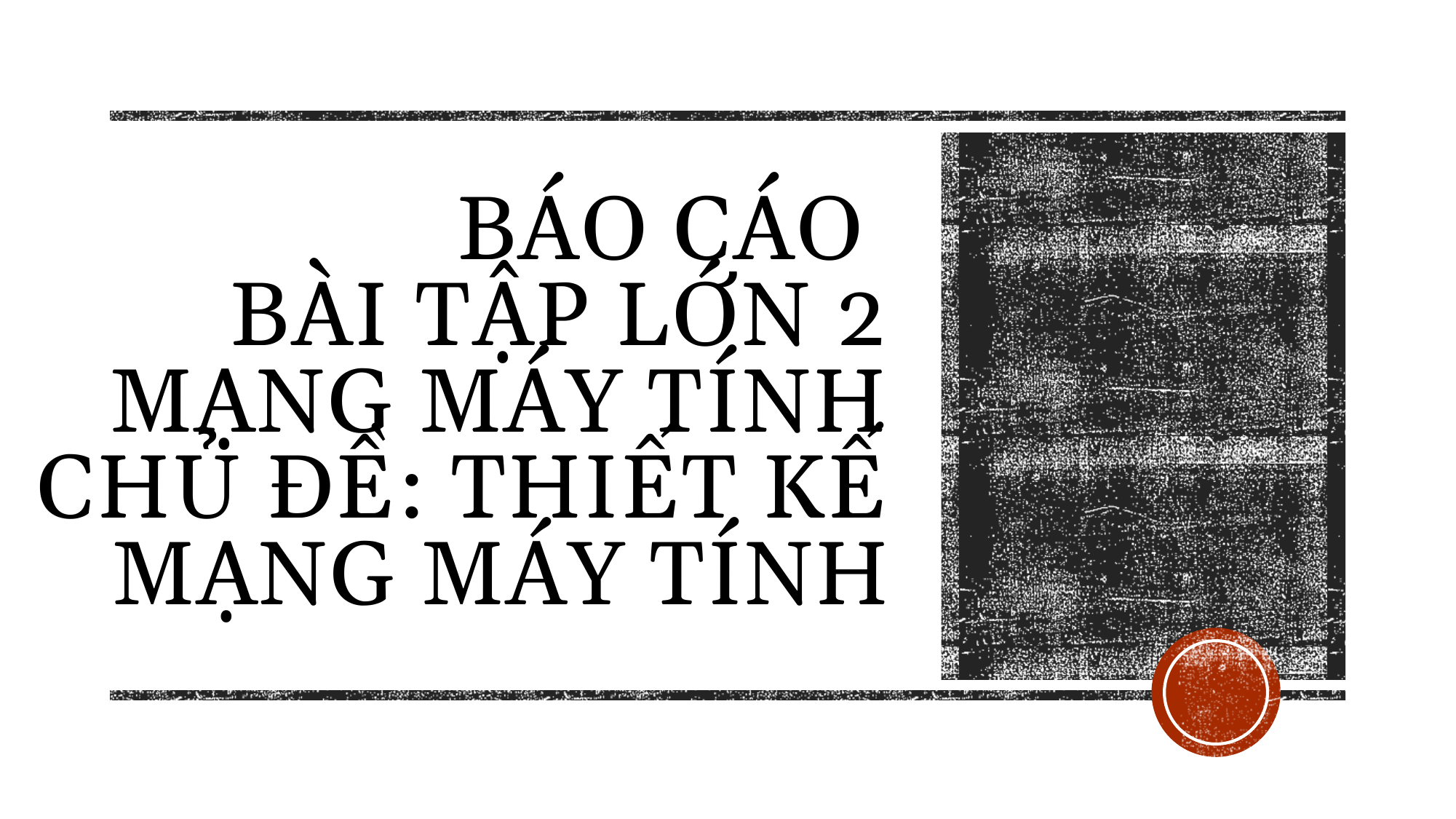

# Báo cáo bài tập lớn 2 mạng máy tính chủ đề: Thiết kế mạng máy tính